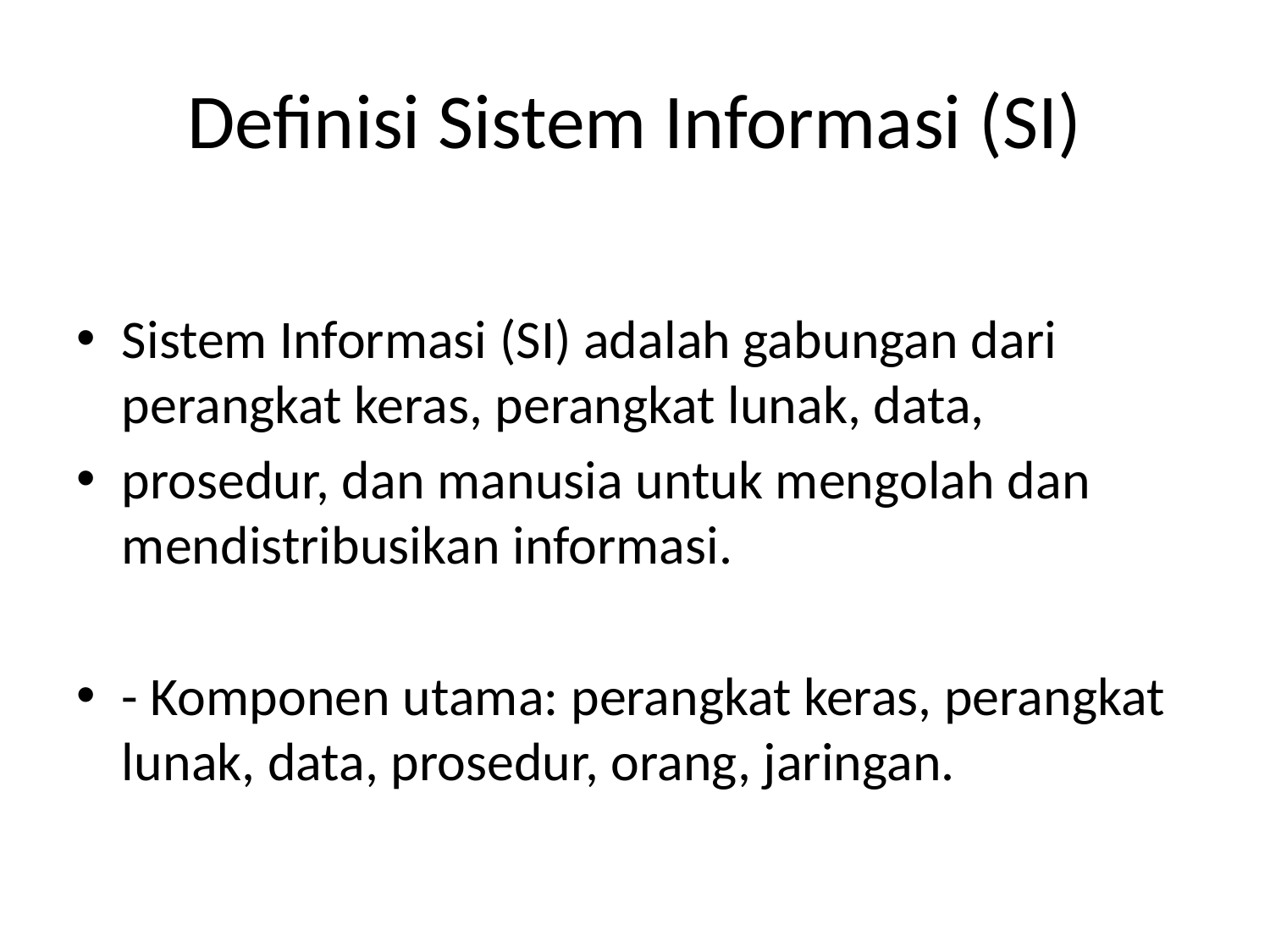

# Definisi Sistem Informasi (SI)

Sistem Informasi (SI) adalah gabungan dari perangkat keras, perangkat lunak, data,
prosedur, dan manusia untuk mengolah dan mendistribusikan informasi.

- Komponen utama: perangkat keras, perangkat lunak, data, prosedur, orang, jaringan.